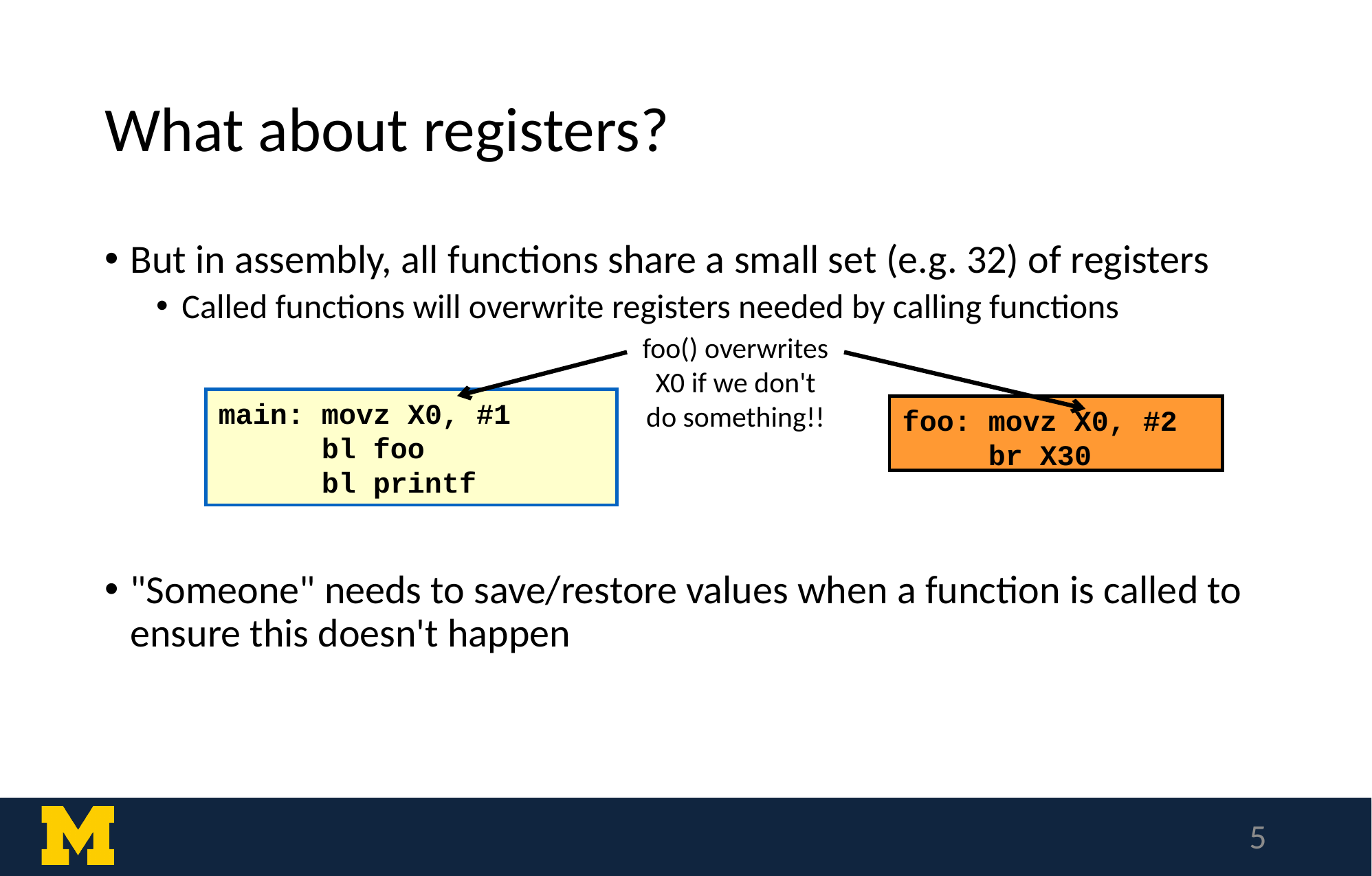

# What about registers?
But in assembly, all functions share a small set (e.g. 32) of registers
Called functions will overwrite registers needed by calling functions

"Someone" needs to save/restore values when a function is called to ensure this doesn't happen
foo() overwrites X0 if we don't do something!!
main: movz X0, #1
      bl foo
      bl printf
foo: movz X0, #2
     br X30
5